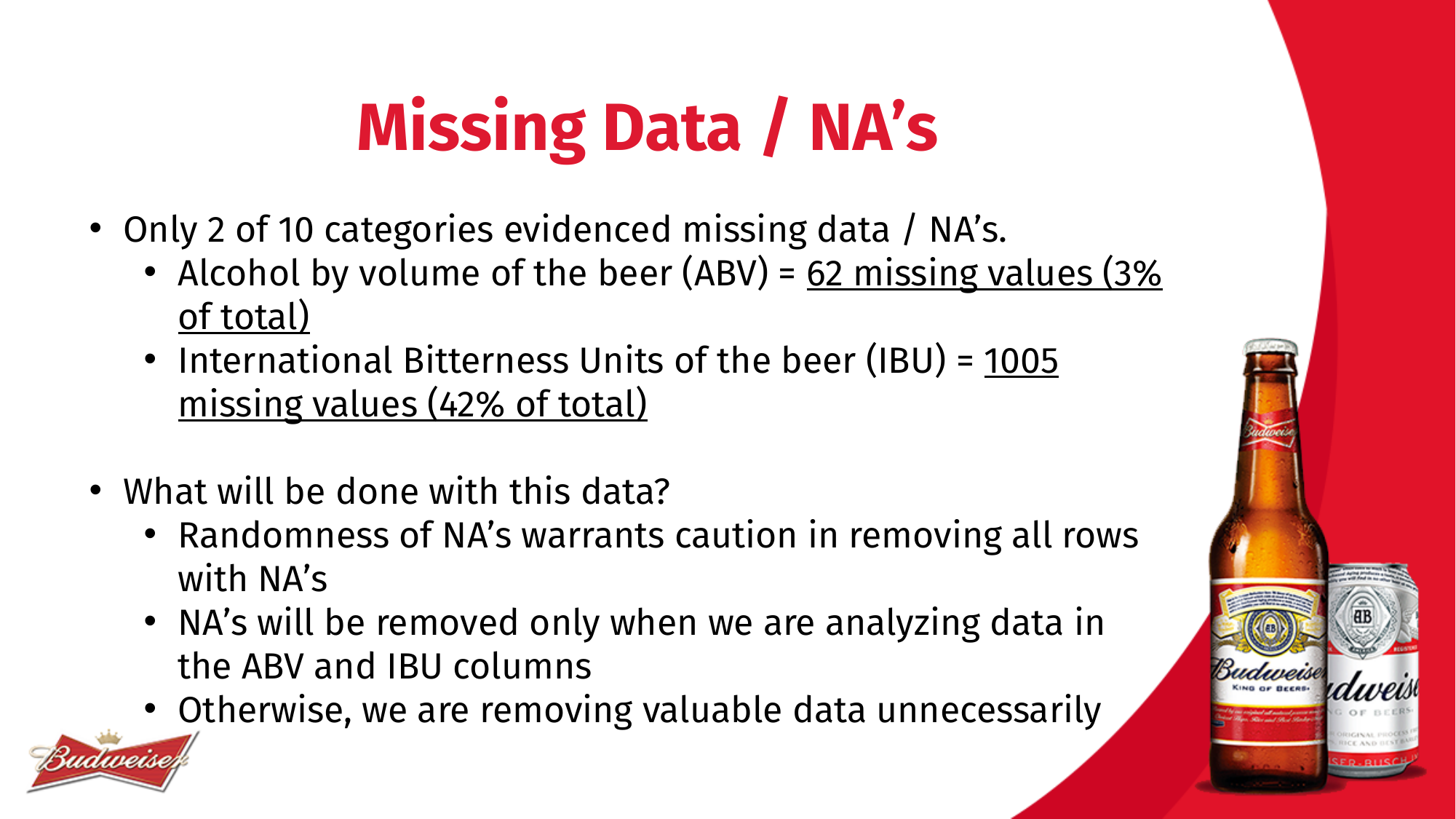

# Missing Data / NA’s
Only 2 of 10 categories evidenced missing data / NA’s.
Alcohol by volume of the beer (ABV) = 62 missing values (3% of total)
International Bitterness Units of the beer (IBU) = 1005 missing values (42% of total)

What will be done with this data?
Randomness of NA’s warrants caution in removing all rows with NA’s
NA’s will be removed only when we are analyzing data in the ABV and IBU columns
Otherwise, we are removing valuable data unnecessarily